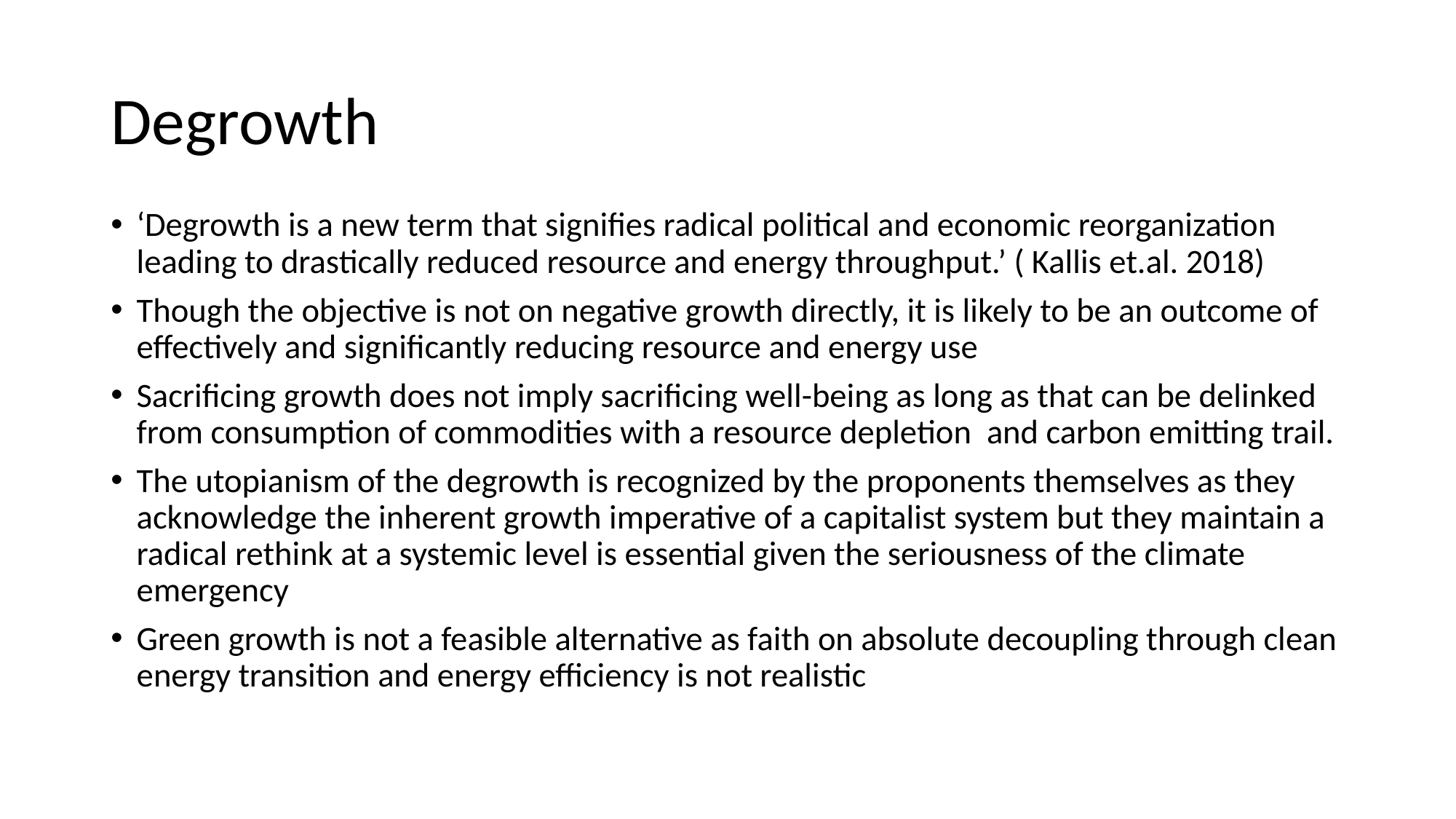

# Degrowth
‘Degrowth is a new term that signifies radical political and economic reorganization leading to drastically reduced resource and energy throughput.’ ( Kallis et.al. 2018)
Though the objective is not on negative growth directly, it is likely to be an outcome of effectively and significantly reducing resource and energy use
Sacrificing growth does not imply sacrificing well-being as long as that can be delinked from consumption of commodities with a resource depletion  and carbon emitting trail.
The utopianism of the degrowth is recognized by the proponents themselves as they acknowledge the inherent growth imperative of a capitalist system but they maintain a radical rethink at a systemic level is essential given the seriousness of the climate emergency
Green growth is not a feasible alternative as faith on absolute decoupling through clean energy transition and energy efficiency is not realistic